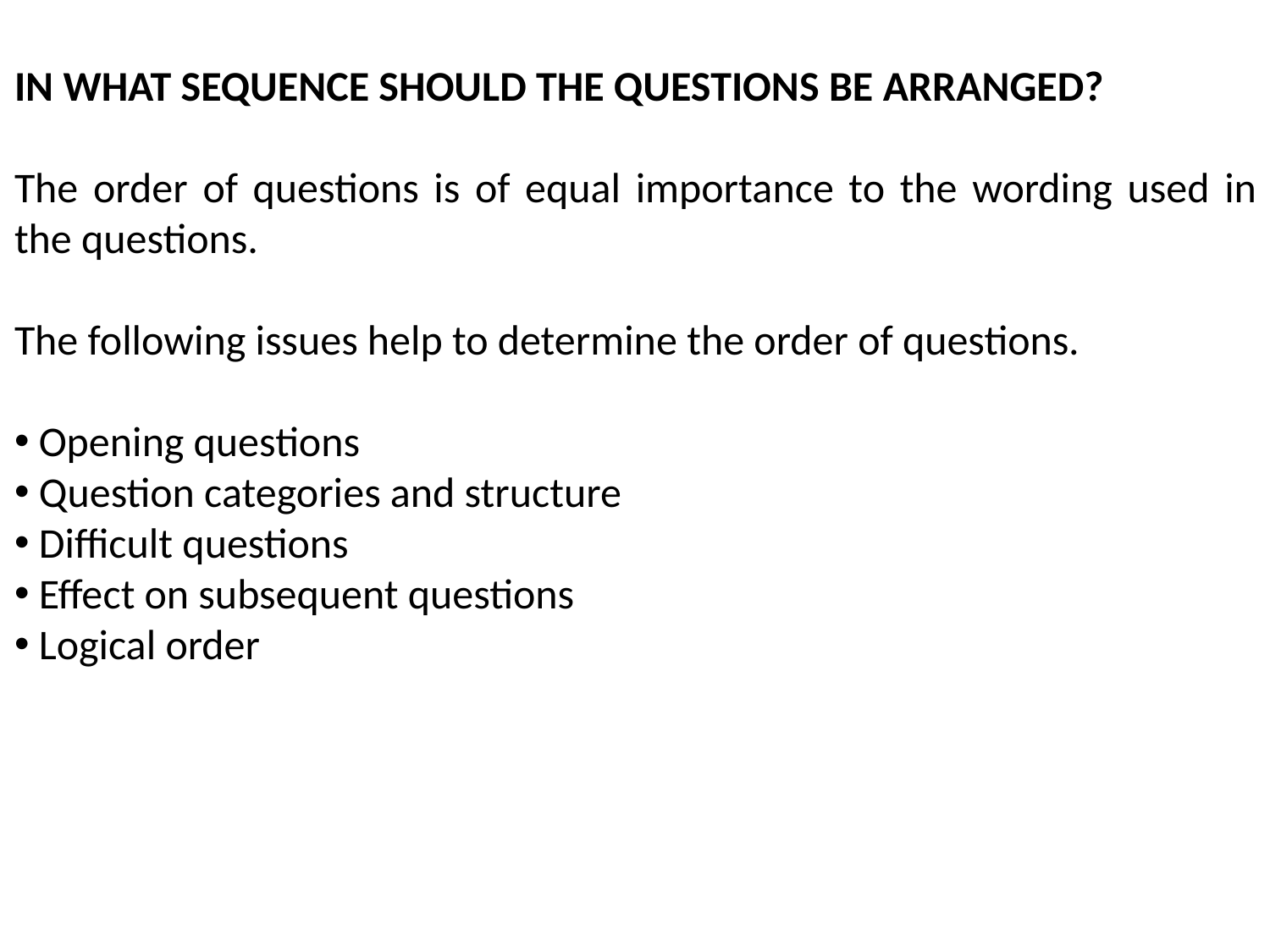

IN WHAT SEQUENCE SHOULD THE QUESTIONS BE ARRANGED?

The order of questions is of equal importance to the wording used in the questions.

The following issues help to determine the order of questions.

 Opening questions
 Question categories and structure
 Difficult questions
 Effect on subsequent questions
 Logical order